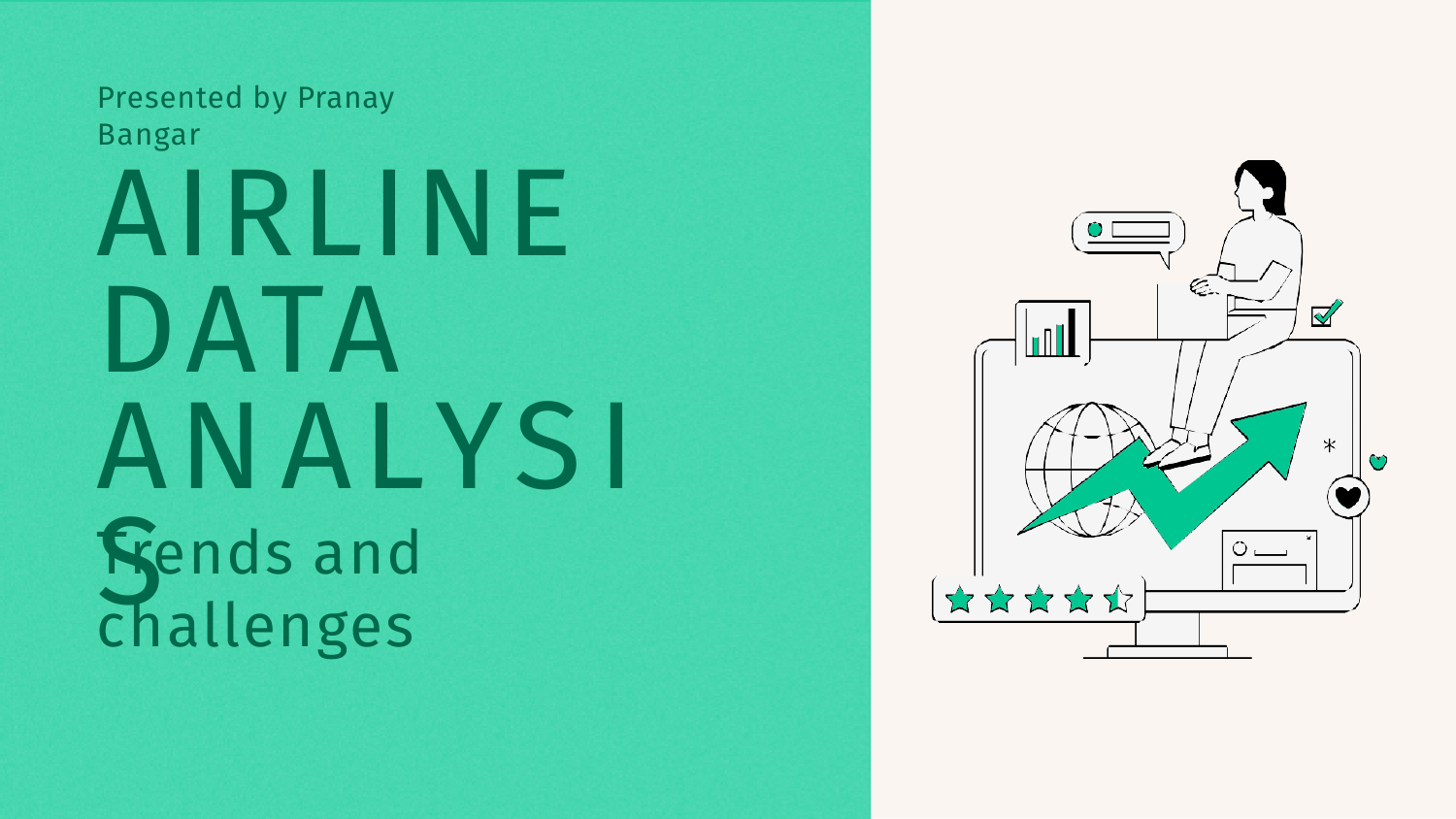

Presented by Pranay Bangar
# AIRLINE  DATA  ANALYSIS
Trends and challenges